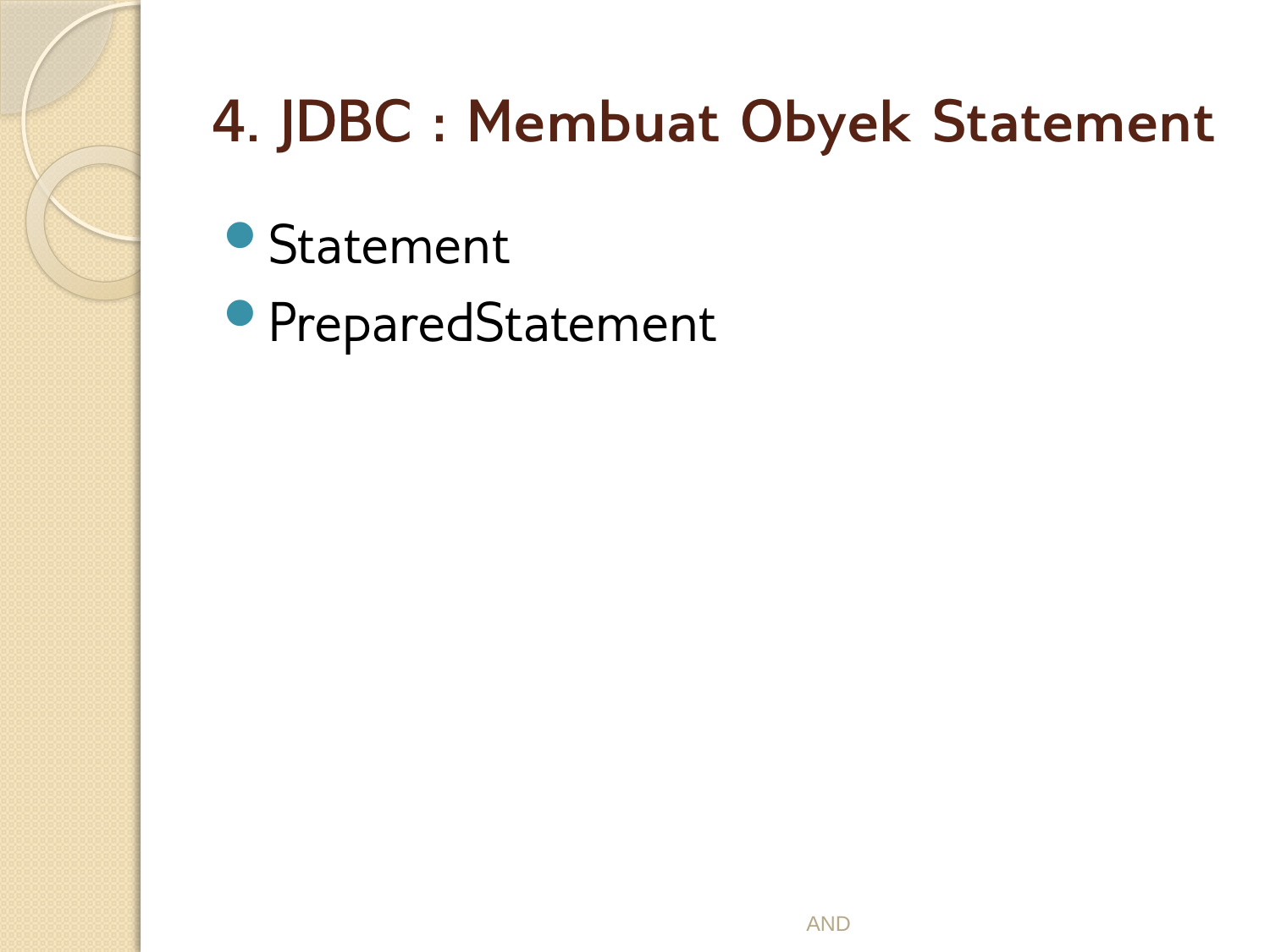

# 4. JDBC : Membuat Obyek Statement
Statement
PreparedStatement
AND